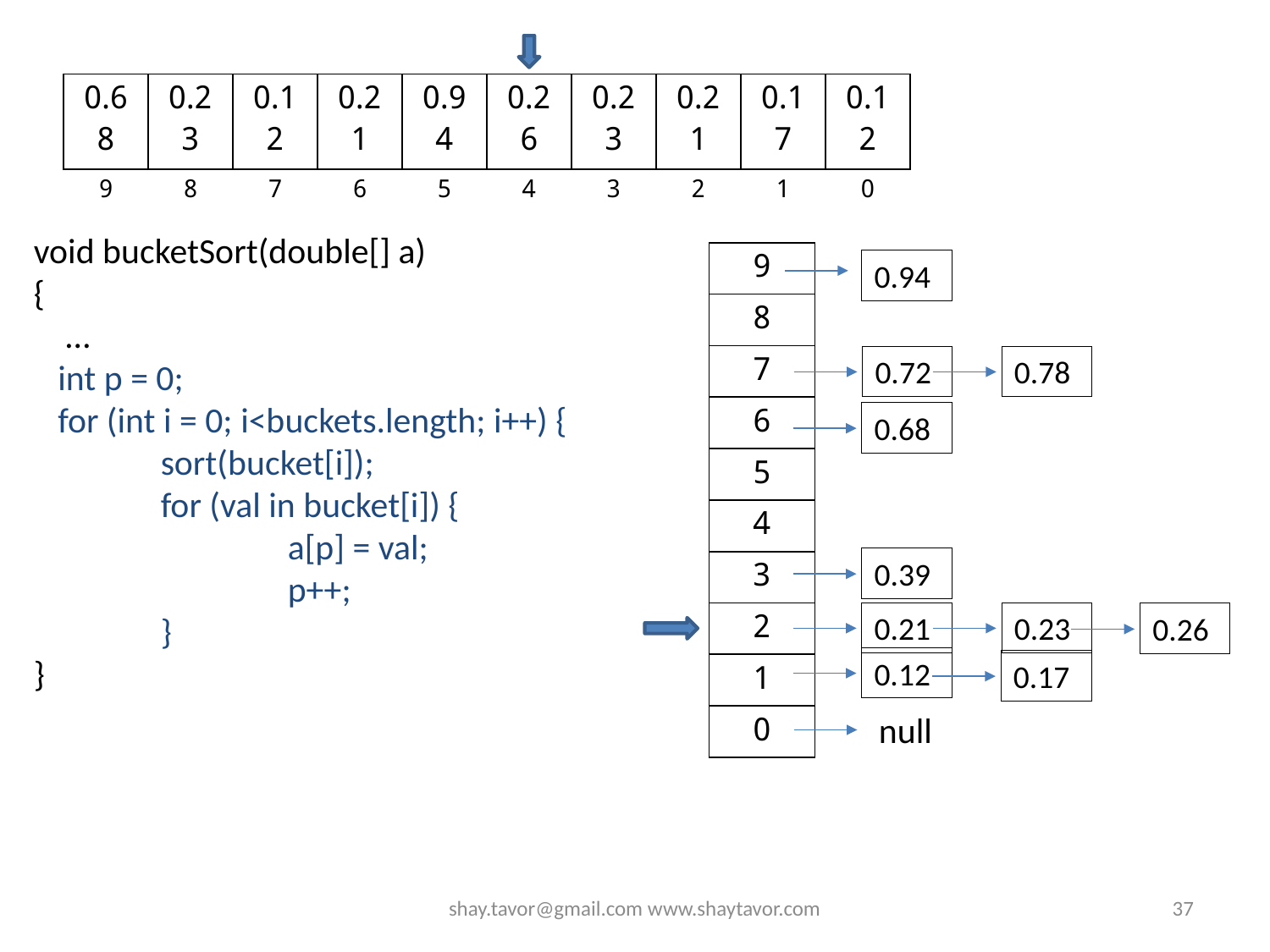

| 0.68 | 0.23 | 0.12 | 0.21 | 0.94 | 0.26 | 0.23 | 0.21 | 0.17 | 0.12 |
| --- | --- | --- | --- | --- | --- | --- | --- | --- | --- |
| 9 | 8 | 7 | 6 | 5 | 4 | 3 | 2 | 1 | 0 |
void bucketSort(double[] a)
{
    …
   int p = 0;
   for (int i = 0; i<buckets.length; i++) {
	sort(bucket[i]);
   	for (val in bucket[i]) {
		a[p] = val;
		p++;
   	}
}
| 9 |
| --- |
| 8 |
| 7 |
| 6 |
| 5 |
| 4 |
| 3 |
| 2 |
| 1 |
| 0 |
0.94
0.72
0.78
0.68
0.39
0.21
0.23
0.26

0.12
0.17
null
shay.tavor@gmail.com www.shaytavor.com
37